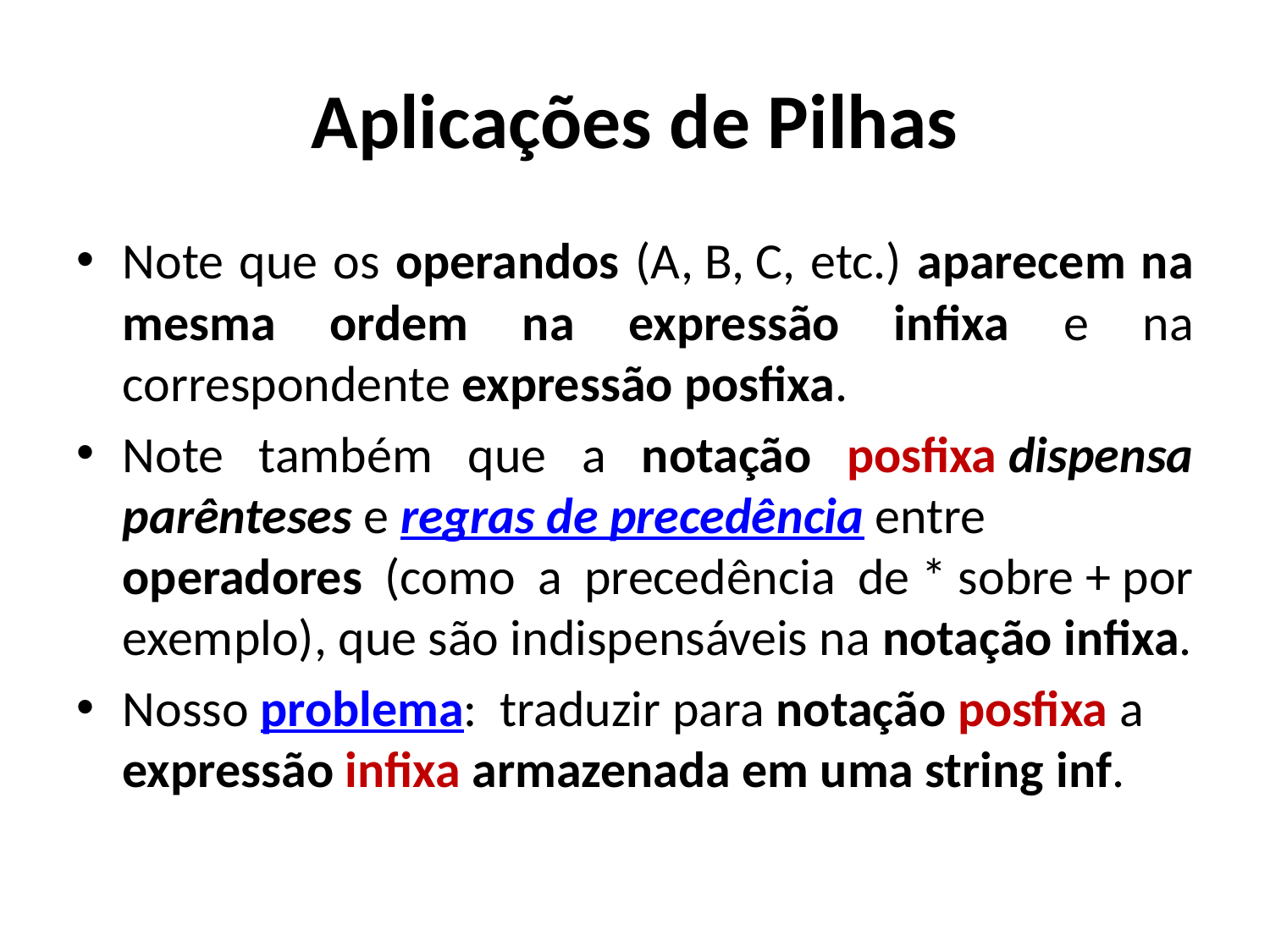

# Aplicações de Pilhas
Note que os operandos (A, B, C, etc.) aparecem na mesma ordem na expressão infixa e na correspondente expressão posfixa.
Note também que a notação posfixa dispensa parênteses e regras de precedência entre operadores (como a precedência de * sobre + por exemplo), que são indispensáveis na notação infixa.
Nosso problema:  traduzir para notação posfixa a expressão infixa armazenada em uma string inf.